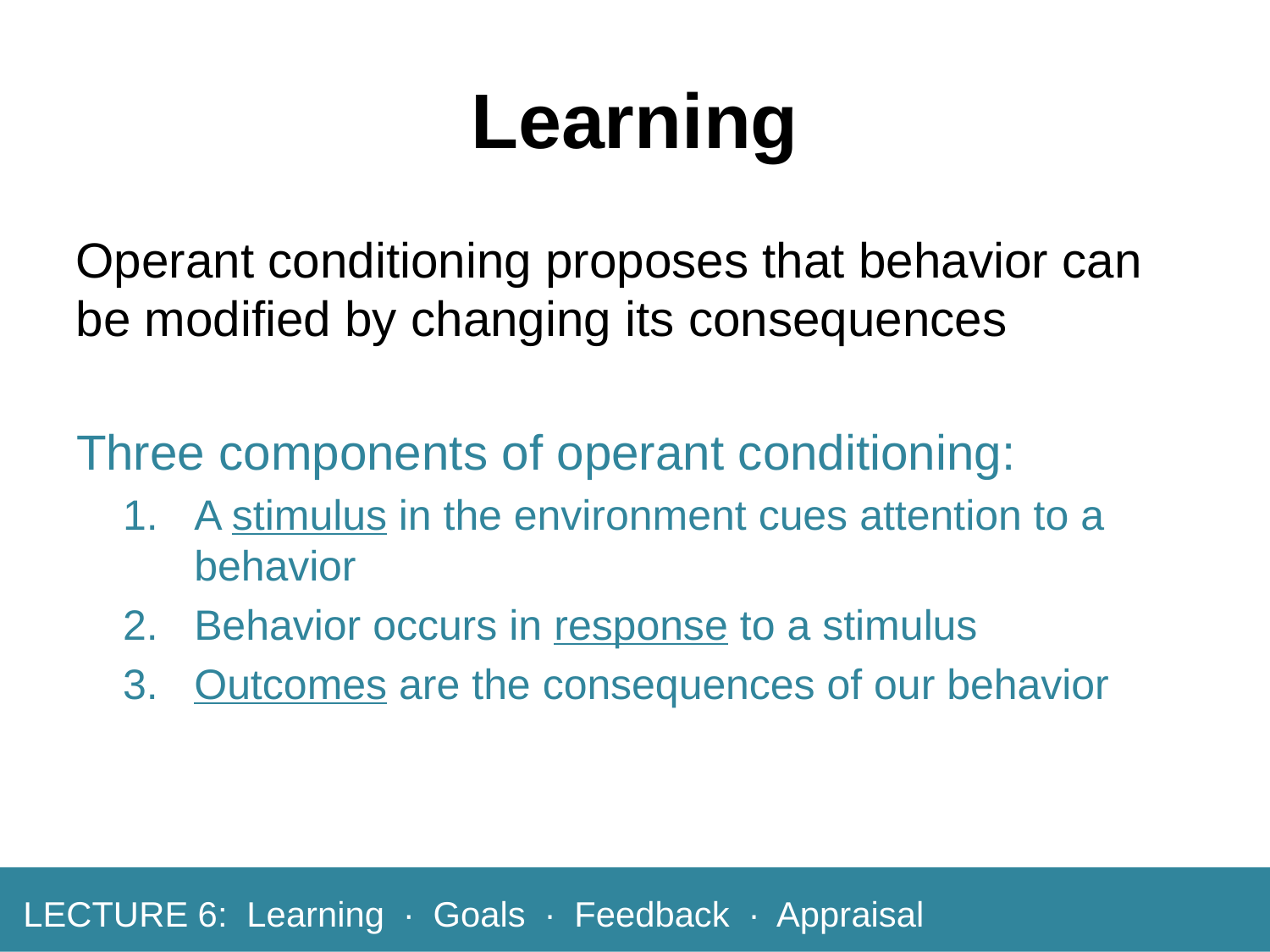

Learning
Operant conditioning proposes that behavior can be modified by changing its consequences

Three components of operant conditioning:
A stimulus in the environment cues attention to a behavior
Behavior occurs in response to a stimulus
Outcomes are the consequences of our behavior
LECTURE 6:  Learning  ∙  Goals  ∙  Feedback  ∙  Appraisal